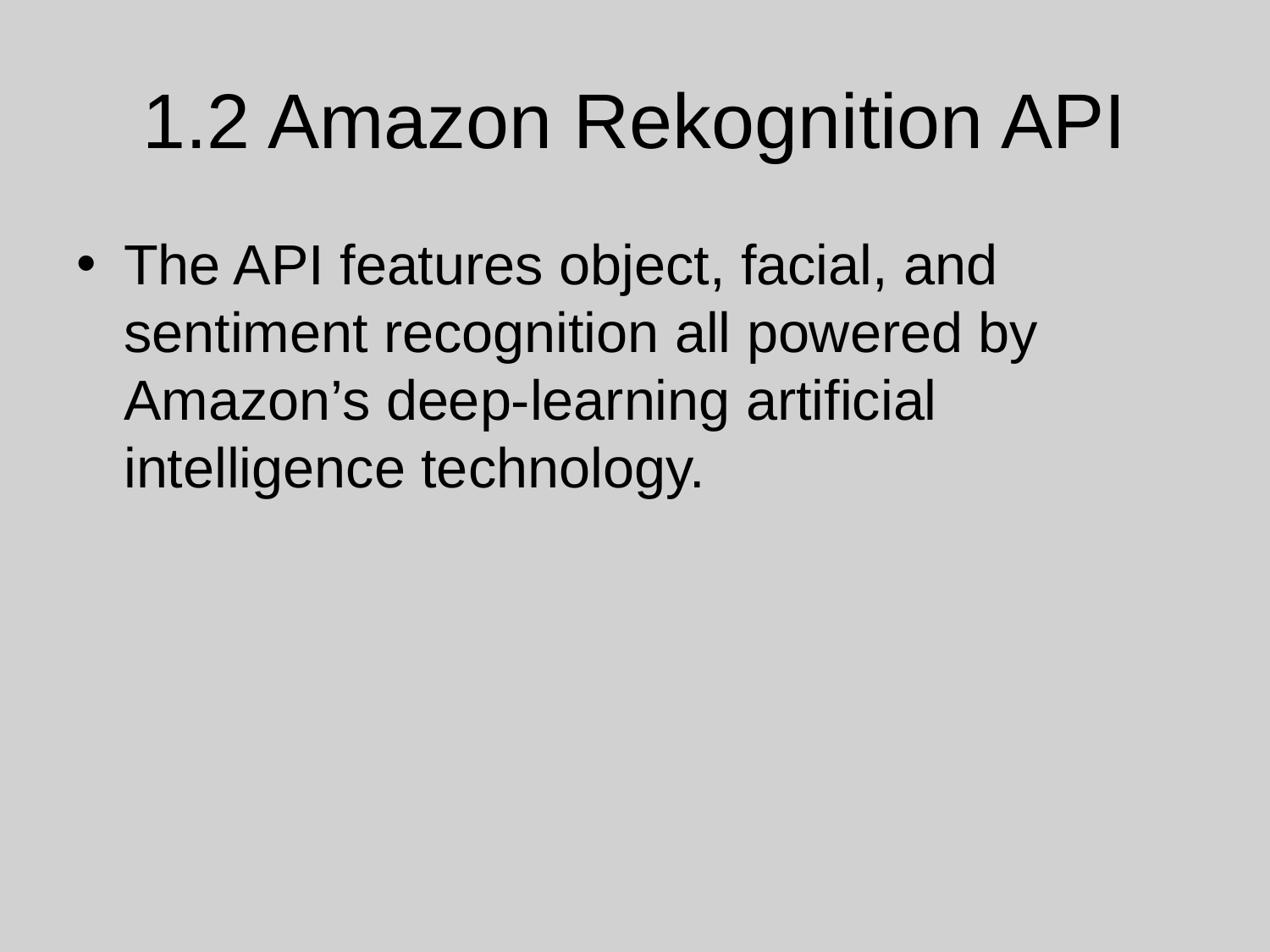

# 1.2 Amazon Rekognition API
The API features object, facial, and sentiment recognition all powered by Amazon’s deep-learning artificial intelligence technology.